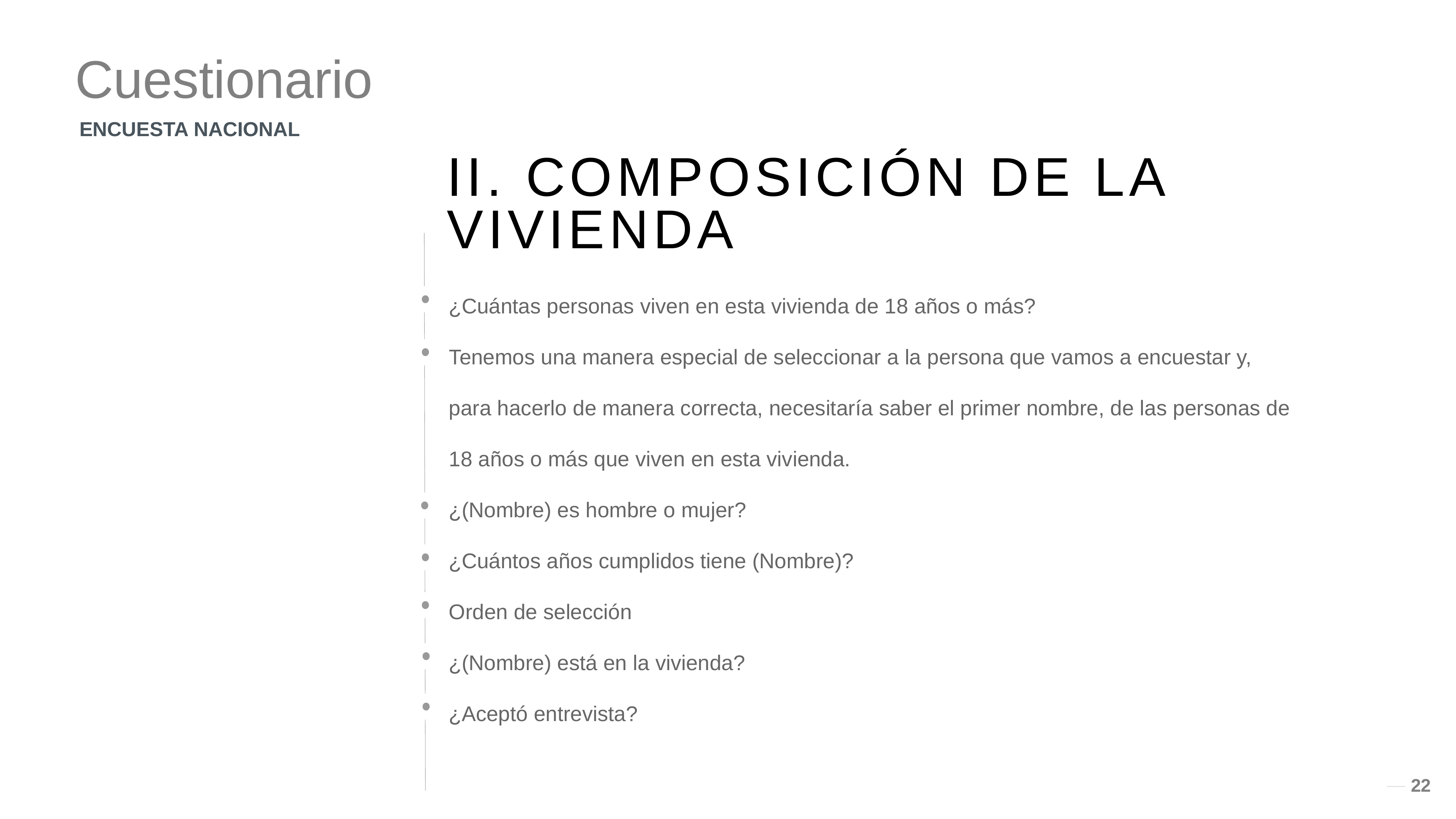

Cuestionario
ENCUESTA NACIONAL
II. COMPOSICIÓN DE LA VIVIENDA
¿Cuántas personas viven en esta vivienda de 18 años o más?
Tenemos una manera especial de seleccionar a la persona que vamos a encuestar y, para hacerlo de manera correcta, necesitaría saber el primer nombre, de las personas de 18 años o más que viven en esta vivienda.
¿(Nombre) es hombre o mujer?
¿Cuántos años cumplidos tiene (Nombre)?
Orden de selección
¿(Nombre) está en la vivienda?
¿Aceptó entrevista?

22